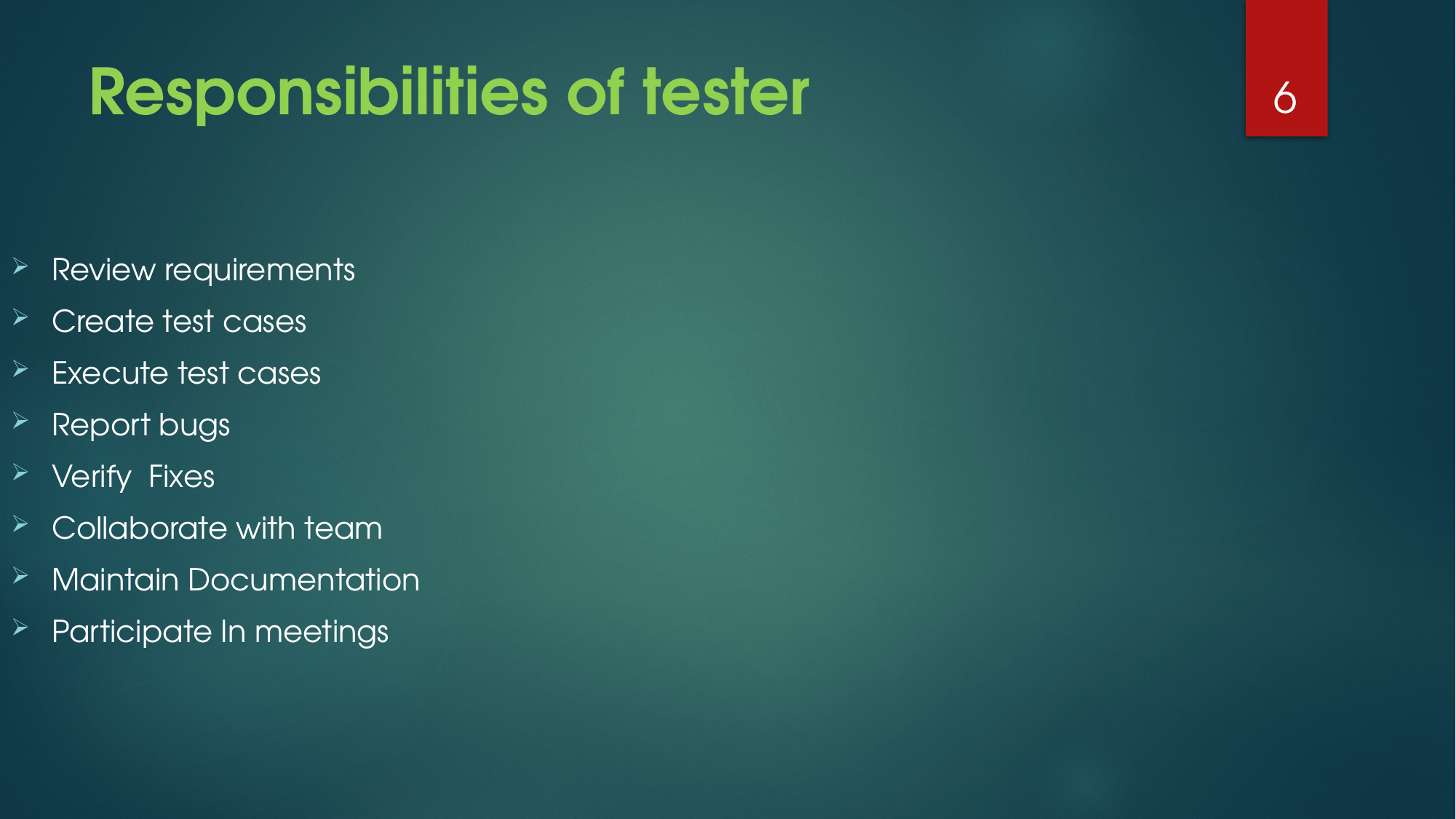

6
# Responsibilities of tester
Review requirements
Create test cases
Execute test cases
Report bugs
Verify  Fixes
Collaborate with team
Maintain Documentation
Participate In meetings